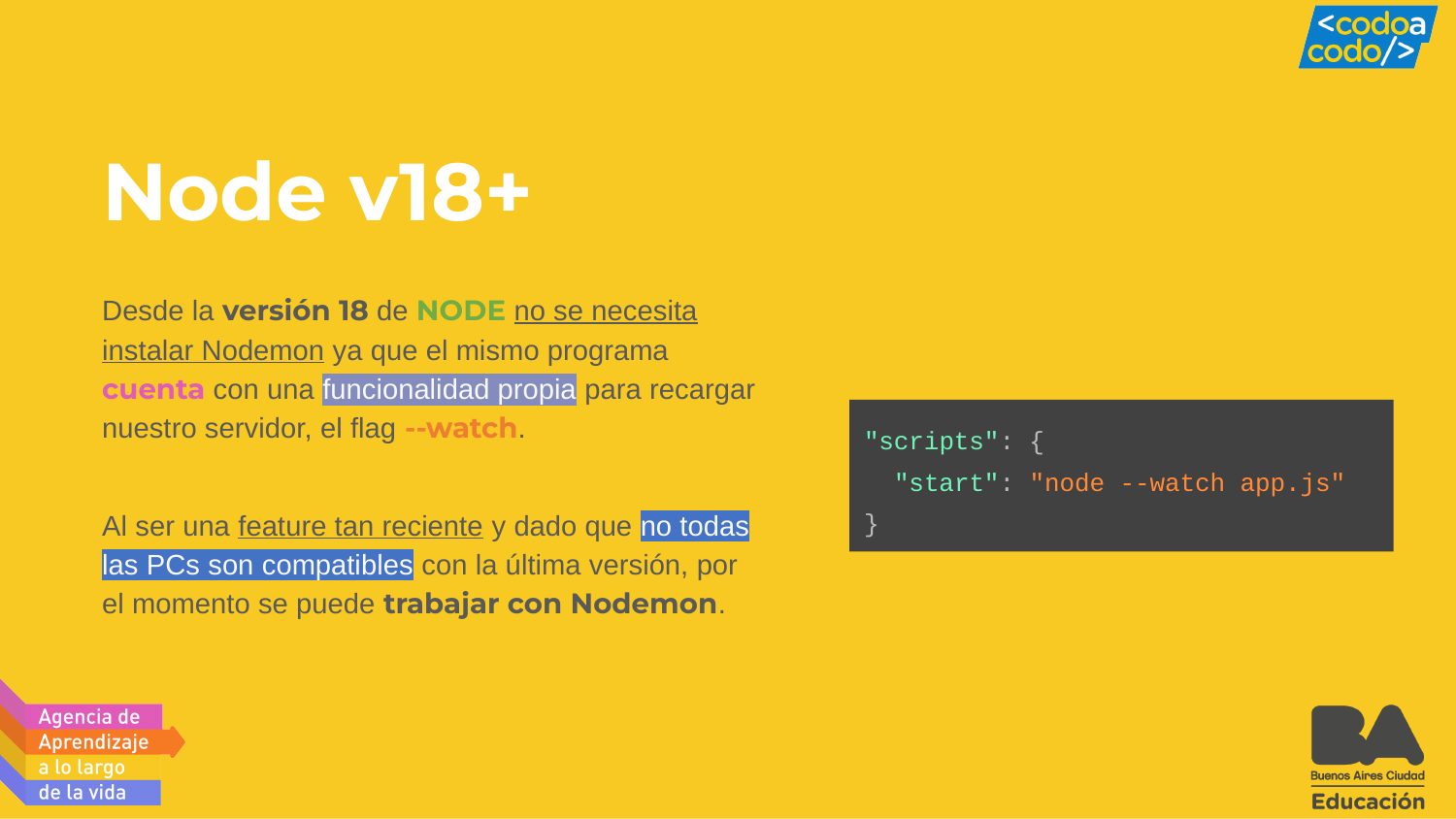

# Node v18+
Desde la versión 18 de NODE no se necesita instalar Nodemon ya que el mismo programa cuenta con una funcionalidad propia para recargar nuestro servidor, el flag --watch.
"scripts": {
  "start": "node --watch app.js"
}
Al ser una feature tan reciente y dado que no todas las PCs son compatibles con la última versión, por el momento se puede trabajar con Nodemon.